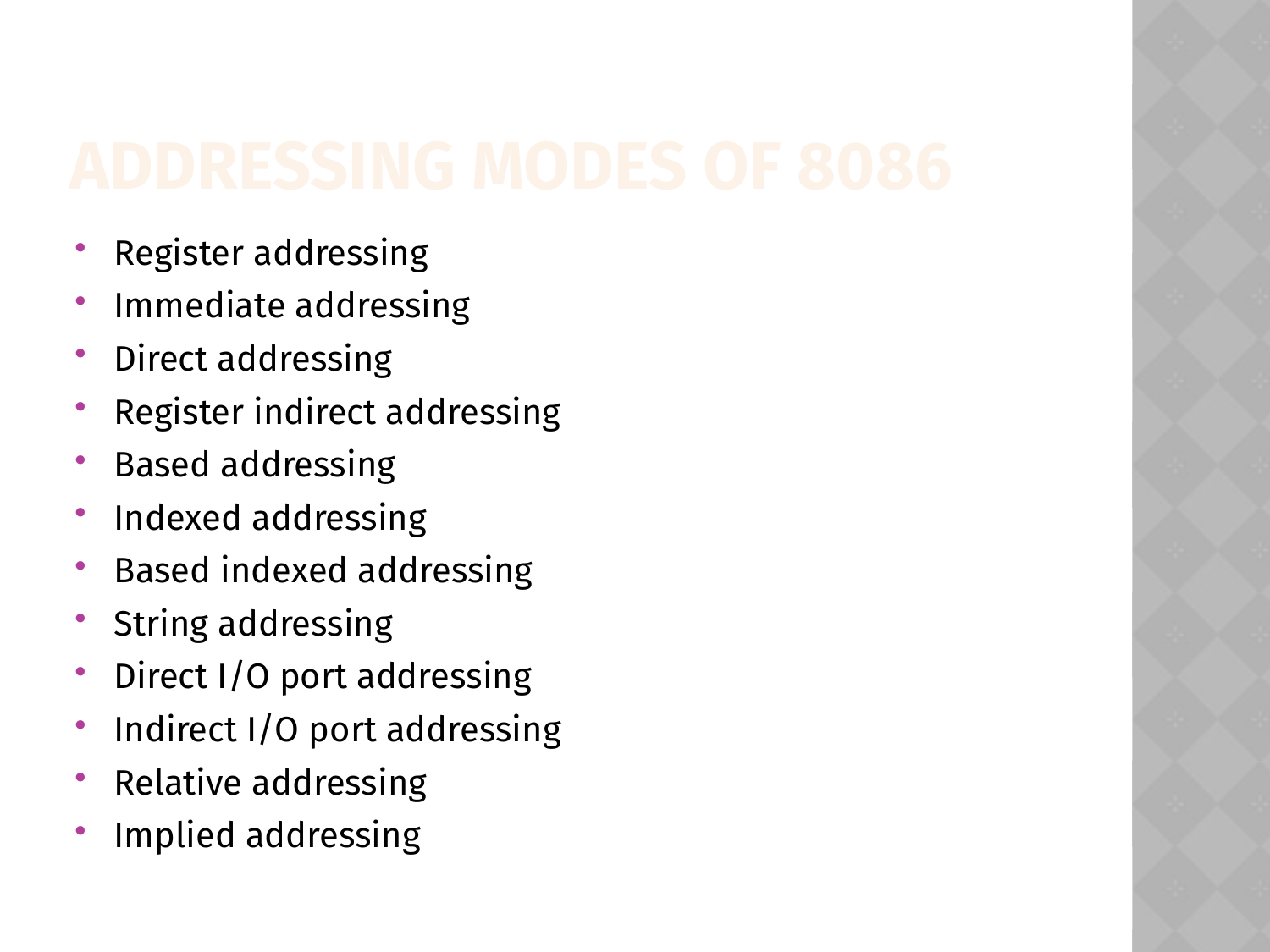

Addressing modes of 8086
Register addressing
Immediate addressing
Direct addressing
Register indirect addressing
Based addressing
Indexed addressing
Based indexed addressing
String addressing
Direct I/O port addressing
Indirect I/O port addressing
Relative addressing
Implied addressing